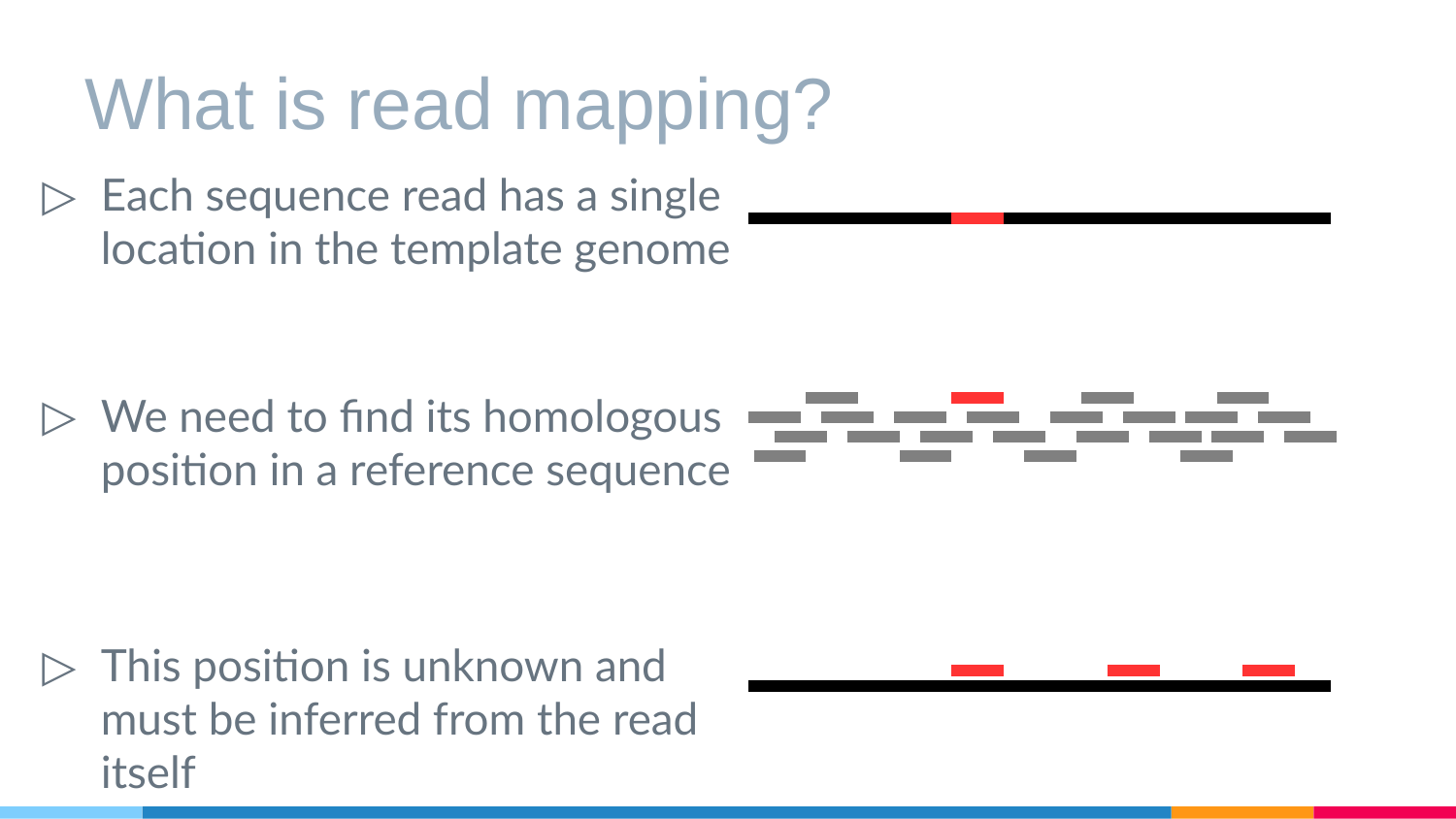

What is read mapping?
Each sequence read has a single location in the template genome

We need to find its homologous position in a reference sequence

This position is unknown and must be inferred from the read itself